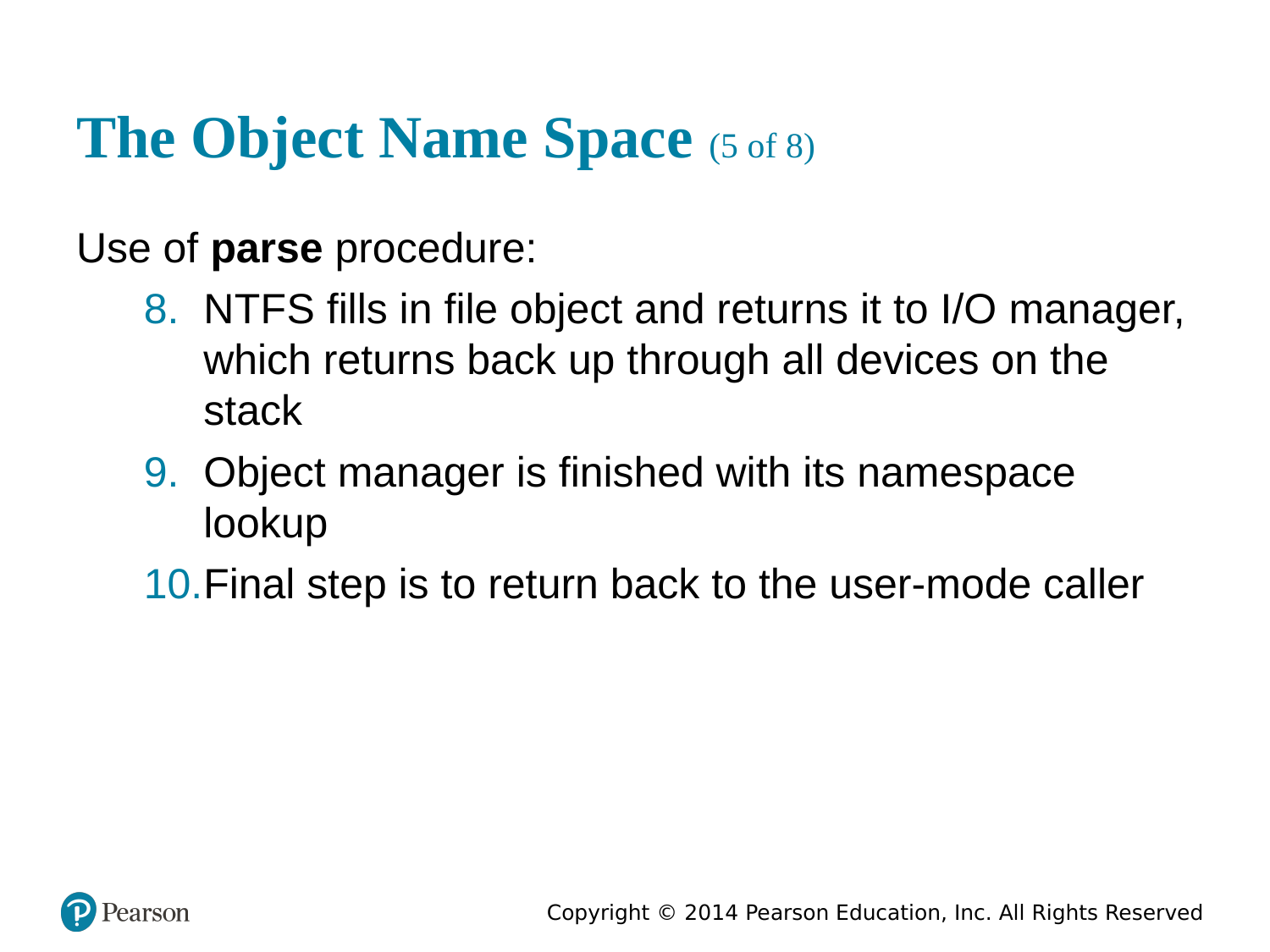

# The Object Name Space (5 of 8)
Use of parse procedure:
N T F S fills in file object and returns it to I/O manager, which returns back up through all devices on the stack
Object manager is finished with its namespace lookup
Final step is to return back to the user-mode caller